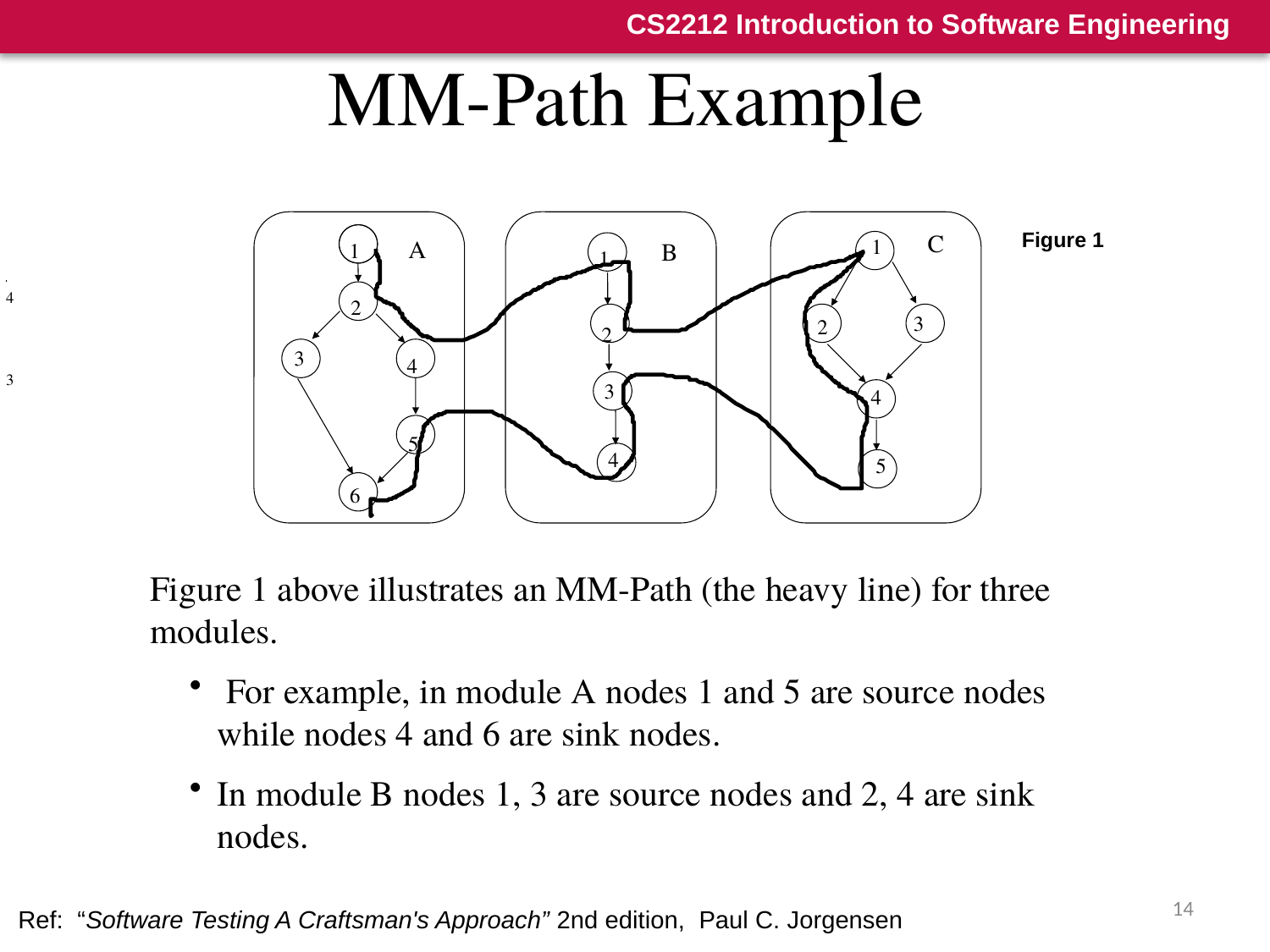

# MM-Path Example

C

A

1

B

1

1

2

3

2

2

3

4

3

4

5

4

5

6

Figure 1
4

3

Figure 1 above illustrates an MM-Path (the heavy line) for three modules.
 For example, in module A nodes 1 and 5 are source nodes while nodes 4 and 6 are sink nodes.
In module B nodes 1, 3 are source nodes and 2, 4 are sink nodes.

14
Ref:  “Software Testing A Craftsman's Approach” 2nd edition,  Paul C. Jorgensen